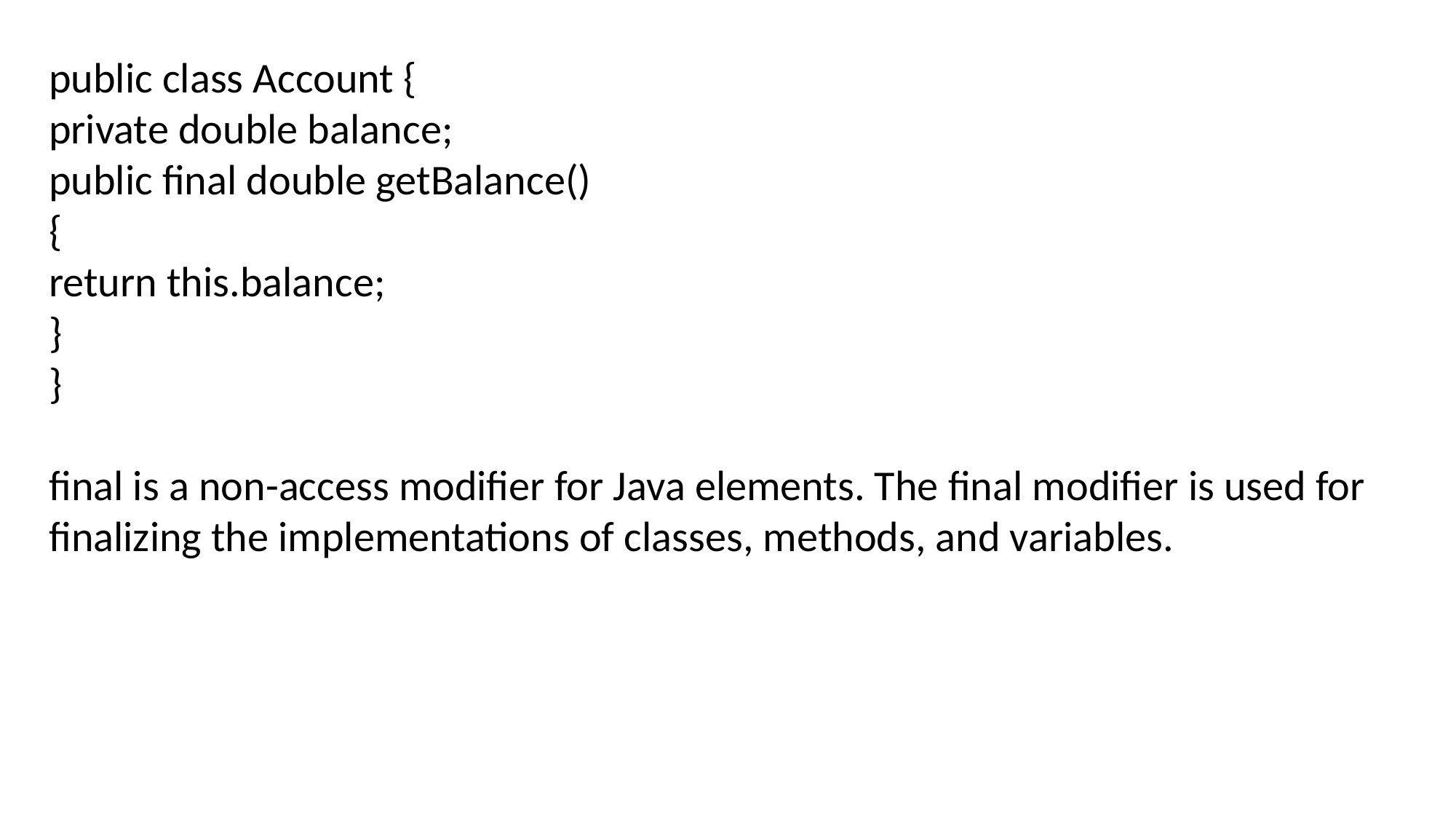

public class Account {
private double balance;
public final double getBalance()
{
return this.balance;
}
}

final is a non-access modifier for Java elements. The final modifier is used for finalizing the implementations of classes, methods, and variables.